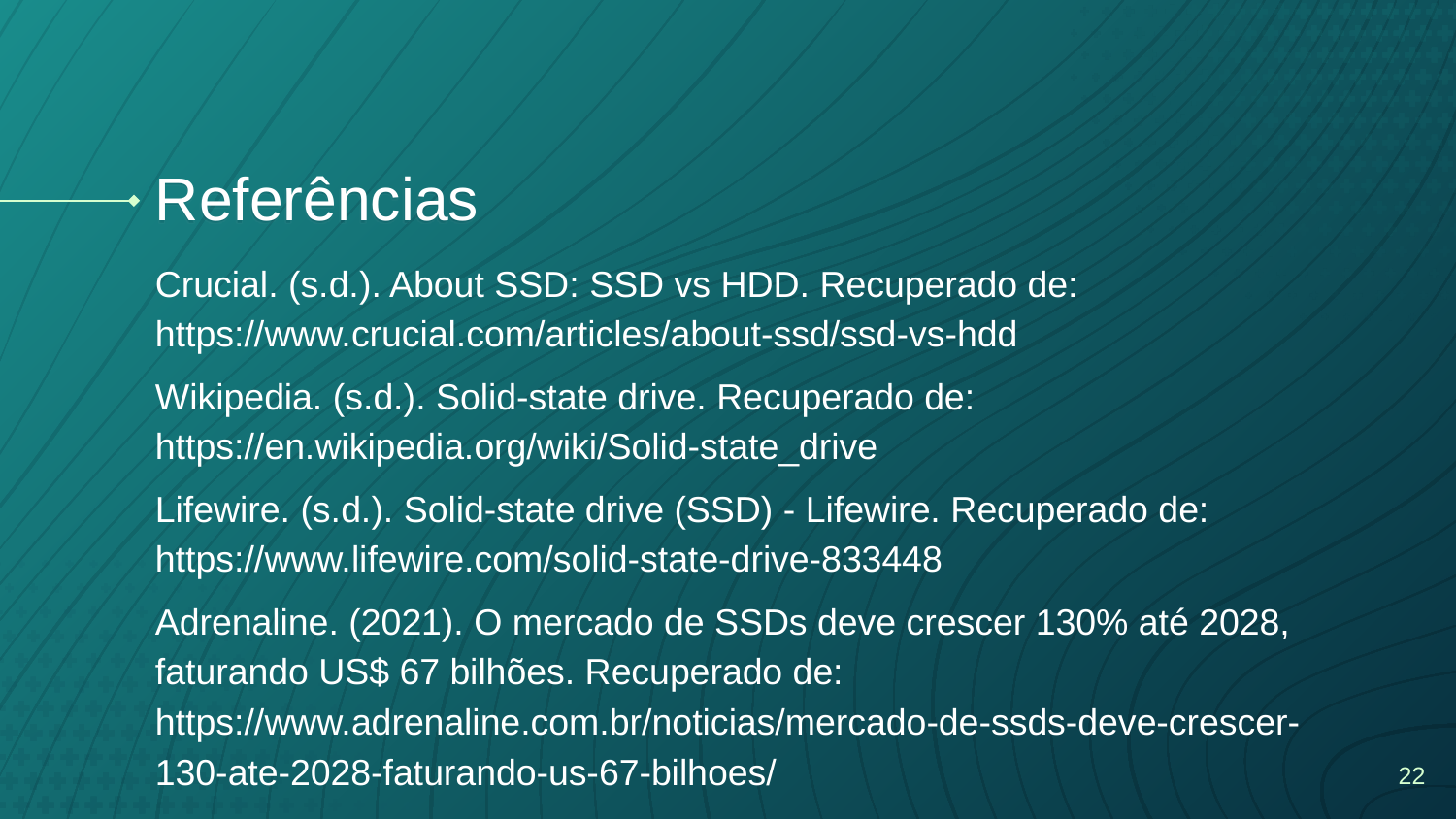

# Referências
Crucial. (s.d.). About SSD: SSD vs HDD. Recuperado de: https://www.crucial.com/articles/about-ssd/ssd-vs-hdd
Wikipedia. (s.d.). Solid-state drive. Recuperado de: https://en.wikipedia.org/wiki/Solid-state_drive
Lifewire. (s.d.). Solid-state drive (SSD) - Lifewire. Recuperado de: https://www.lifewire.com/solid-state-drive-833448
Adrenaline. (2021). O mercado de SSDs deve crescer 130% até 2028, faturando US$ 67 bilhões. Recuperado de: https://www.adrenaline.com.br/noticias/mercado-de-ssds-deve-crescer-130-ate-2028-faturando-us-67-bilhoes/

22